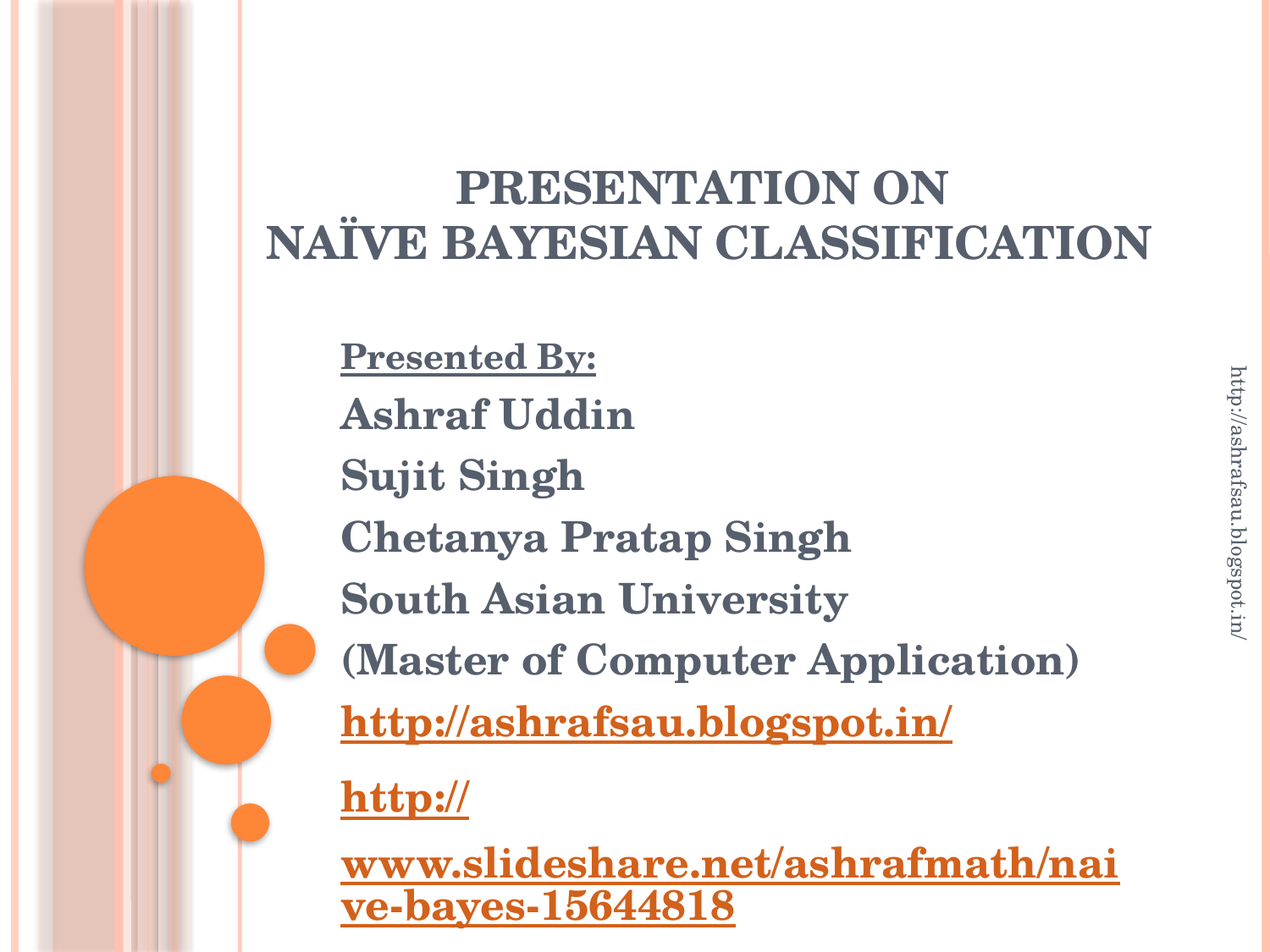

# Presentation on Naïve bayesian Classification
Presented By:
Ashraf Uddin
Sujit Singh
Chetanya Pratap Singh
South Asian University
(Master of Computer Application)
http://ashrafsau.blogspot.in/
http://www.slideshare.net/ashrafmath/naive-bayes-15644818

http://ashrafsau.blogspot.in/